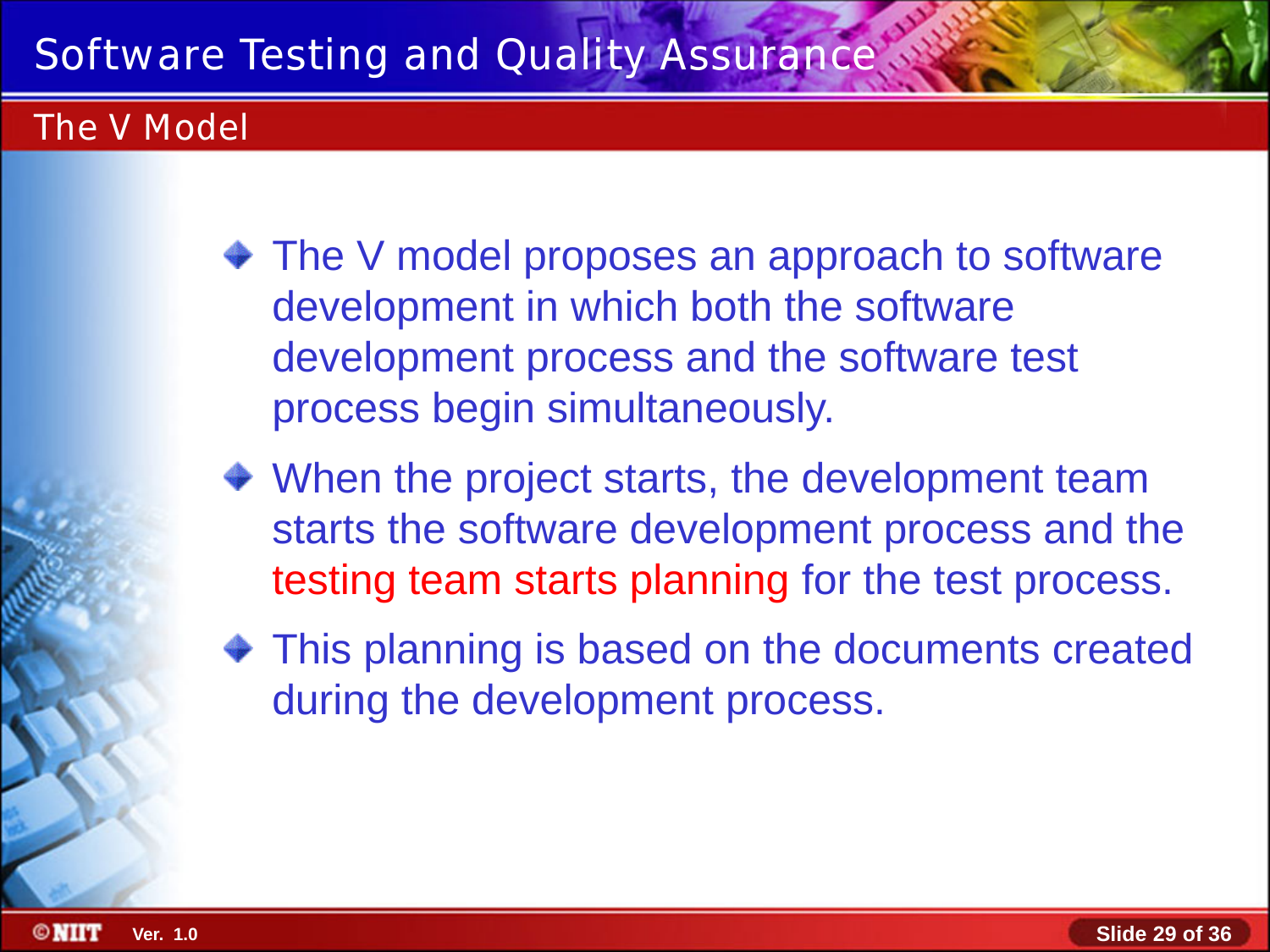

The V Model
The V model proposes an approach to software development in which both the software development process and the software test process begin simultaneously.
When the project starts, the development team starts the software development process and the testing team starts planning for the test process.
This planning is based on the documents created during the development process.